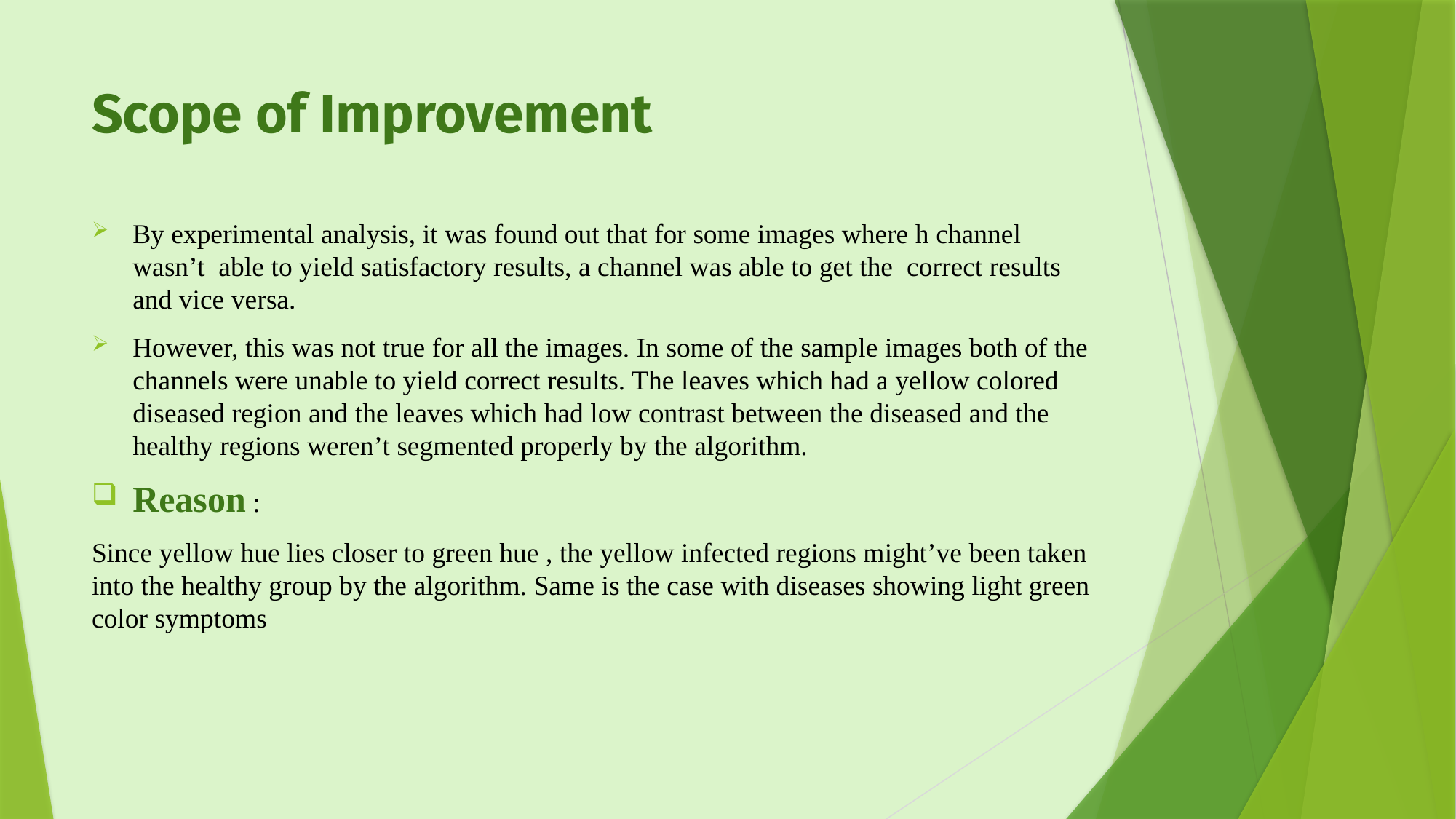

# Scope of Improvement
By experimental analysis, it was found out that for some images where h channel wasn’t  able to yield satisfactory results, a channel was able to get the  correct results and vice versa.
However, this was not true for all the images. In some of the sample images both of the channels were unable to yield correct results. The leaves which had a yellow colored diseased region and the leaves which had low contrast between the diseased and the healthy regions weren’t segmented properly by the algorithm.
Reason :
Since yellow hue lies closer to green hue , the yellow infected regions might’ve been taken into the healthy group by the algorithm. Same is the case with diseases showing light green color symptoms